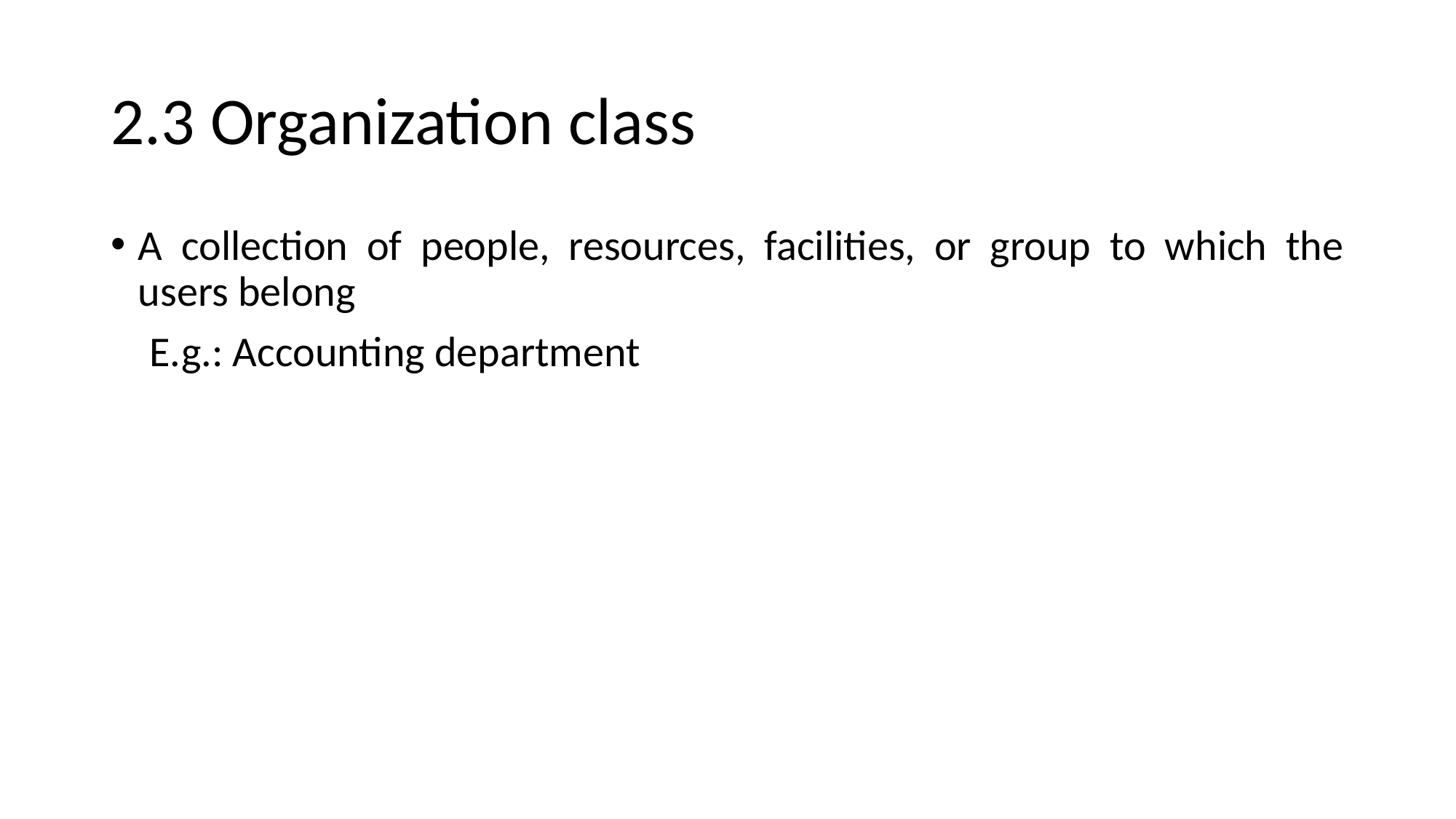

# 2.3 Organization class
A collection of people, resources, facilities, or group to which the users belong
    E.g.: Accounting department